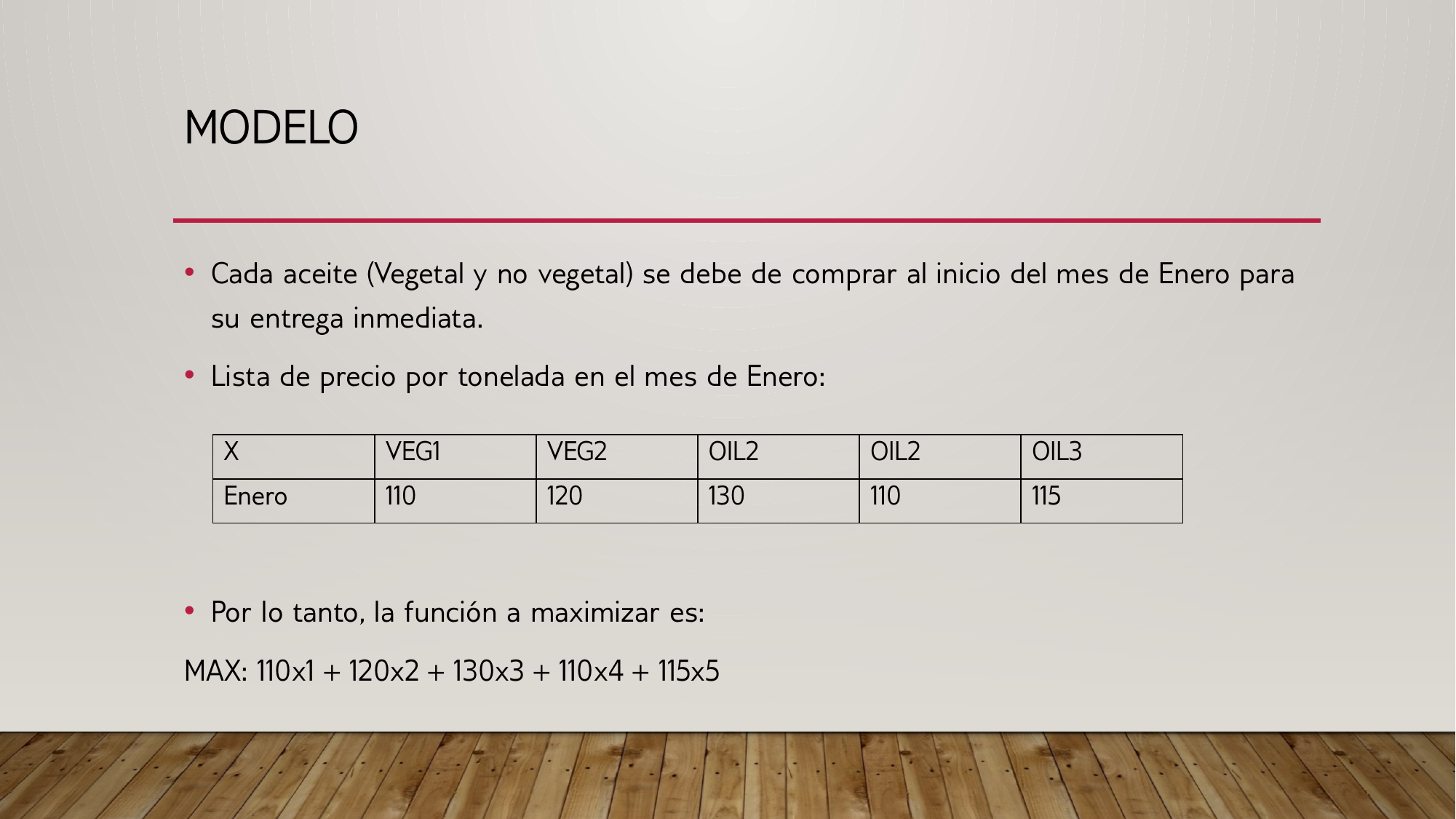

# Modelo
Cada aceite (Vegetal y no vegetal) se debe de comprar al inicio del mes de Enero para su entrega inmediata.
Lista de precio por tonelada en el mes de Enero:

Por lo tanto, la función a maximizar es:
MAX: 110x1 + 120x2 + 130x3 + 110x4 + 115x5
| X | VEG1 | VEG2 | OIL2 | OIL2 | OIL3 |
| --- | --- | --- | --- | --- | --- |
| Enero | 110 | 120 | 130 | 110 | 115 |